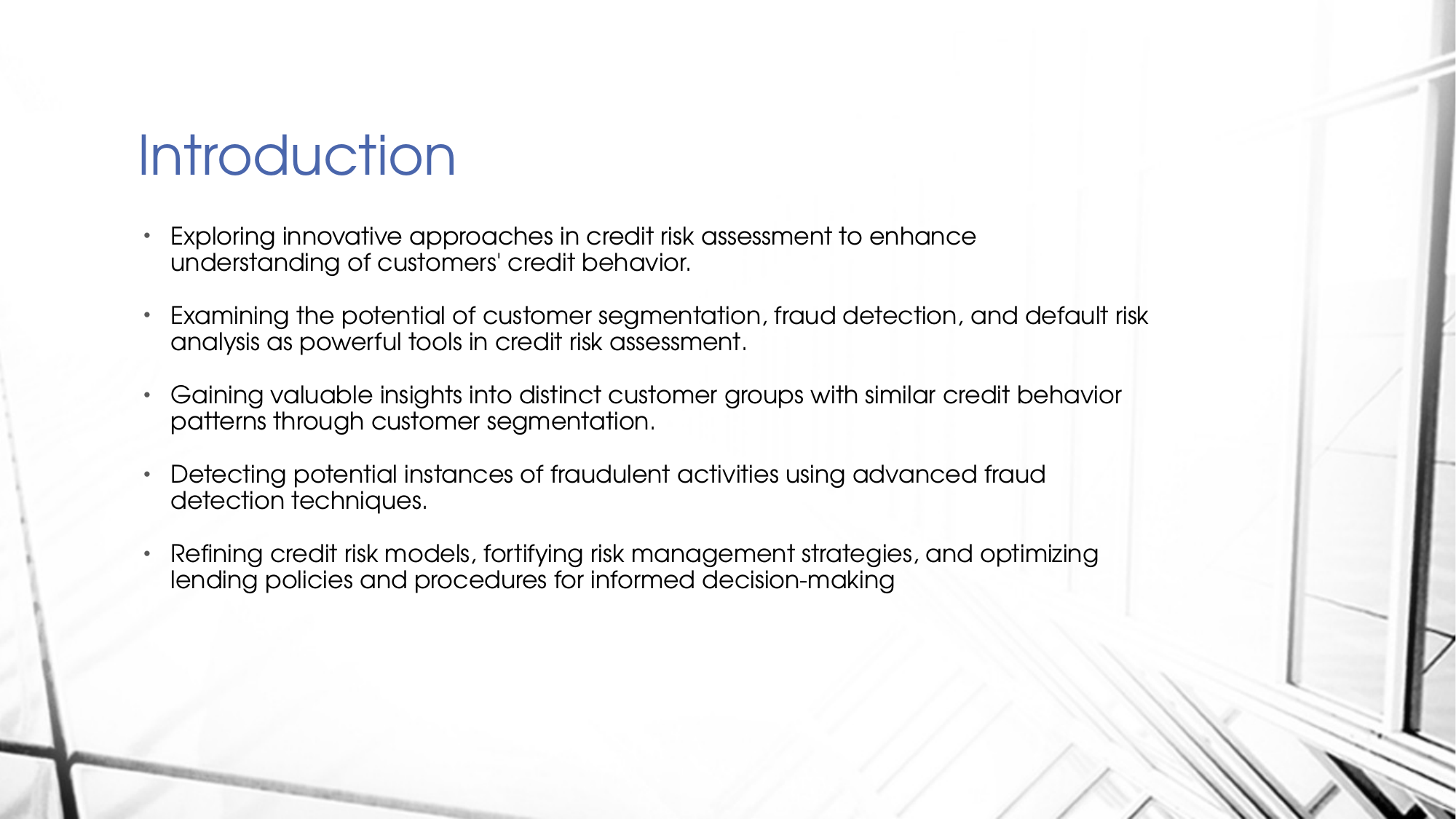

# Introduction
Exploring innovative approaches in credit risk assessment to enhance understanding of customers' credit behavior.
Examining the potential of customer segmentation, fraud detection, and default risk analysis as powerful tools in credit risk assessment.
Gaining valuable insights into distinct customer groups with similar credit behavior patterns through customer segmentation.
Detecting potential instances of fraudulent activities using advanced fraud detection techniques.
Refining credit risk models, fortifying risk management strategies, and optimizing lending policies and procedures for informed decision-making